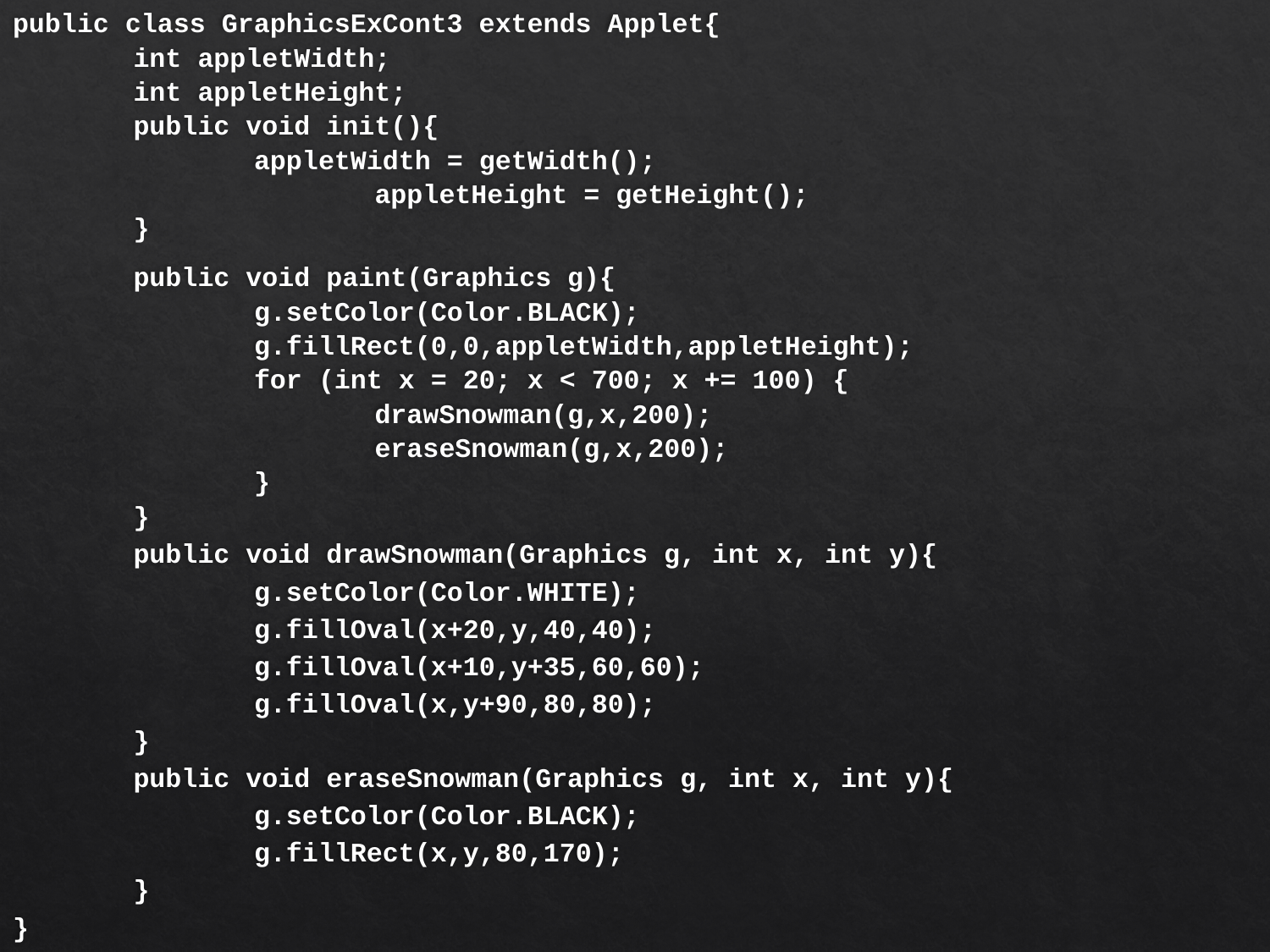

public class GraphicsExCont3 extends Applet{
	int appletWidth;
	int appletHeight;
	public void init(){
    		appletWidth = getWidth();
			appletHeight = getHeight();
	}

 	public void paint(Graphics g){
		g.setColor(Color.BLACK);
		g.fillRect(0,0,appletWidth,appletHeight);
    		for (int x = 20; x < 700; x += 100) {
    			drawSnowman(g,x,200);
    			eraseSnowman(g,x,200);
    		}
	}
	public void drawSnowman(Graphics g, int x, int y){
		g.setColor(Color.WHITE);
		g.fillOval(x+20,y,40,40);
		g.fillOval(x+10,y+35,60,60);
		g.fillOval(x,y+90,80,80);
	}
	public void eraseSnowman(Graphics g, int x, int y){
		g.setColor(Color.BLACK);
		g.fillRect(x,y,80,170);
	}
}